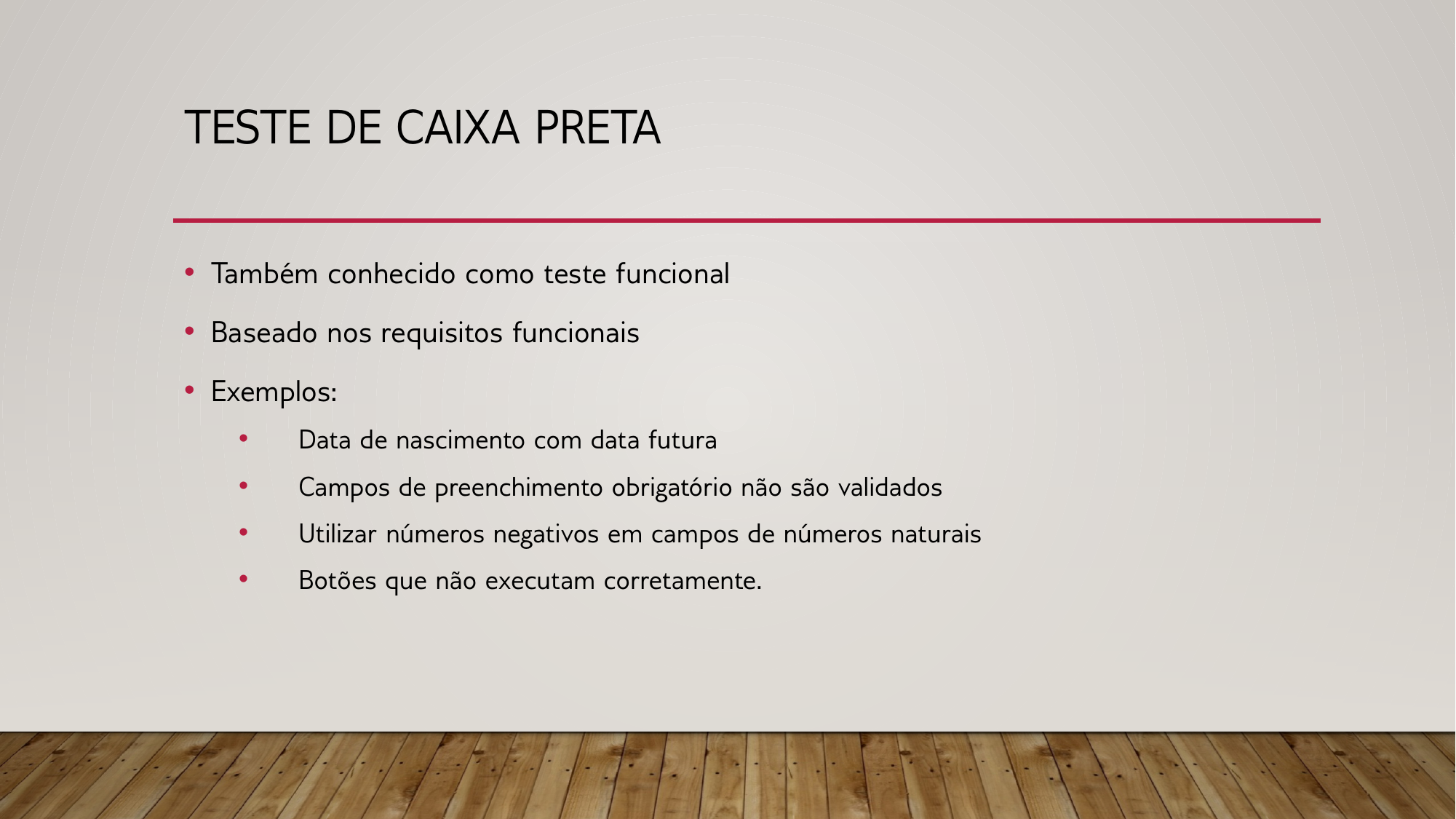

# Teste de caixa preta
Também conhecido como teste funcional
Baseado nos requisitos funcionais
Exemplos:
    Data de nascimento com data futura
    Campos de preenchimento obrigatório não são validados
    Utilizar números negativos em campos de números naturais
    Botões que não executam corretamente.